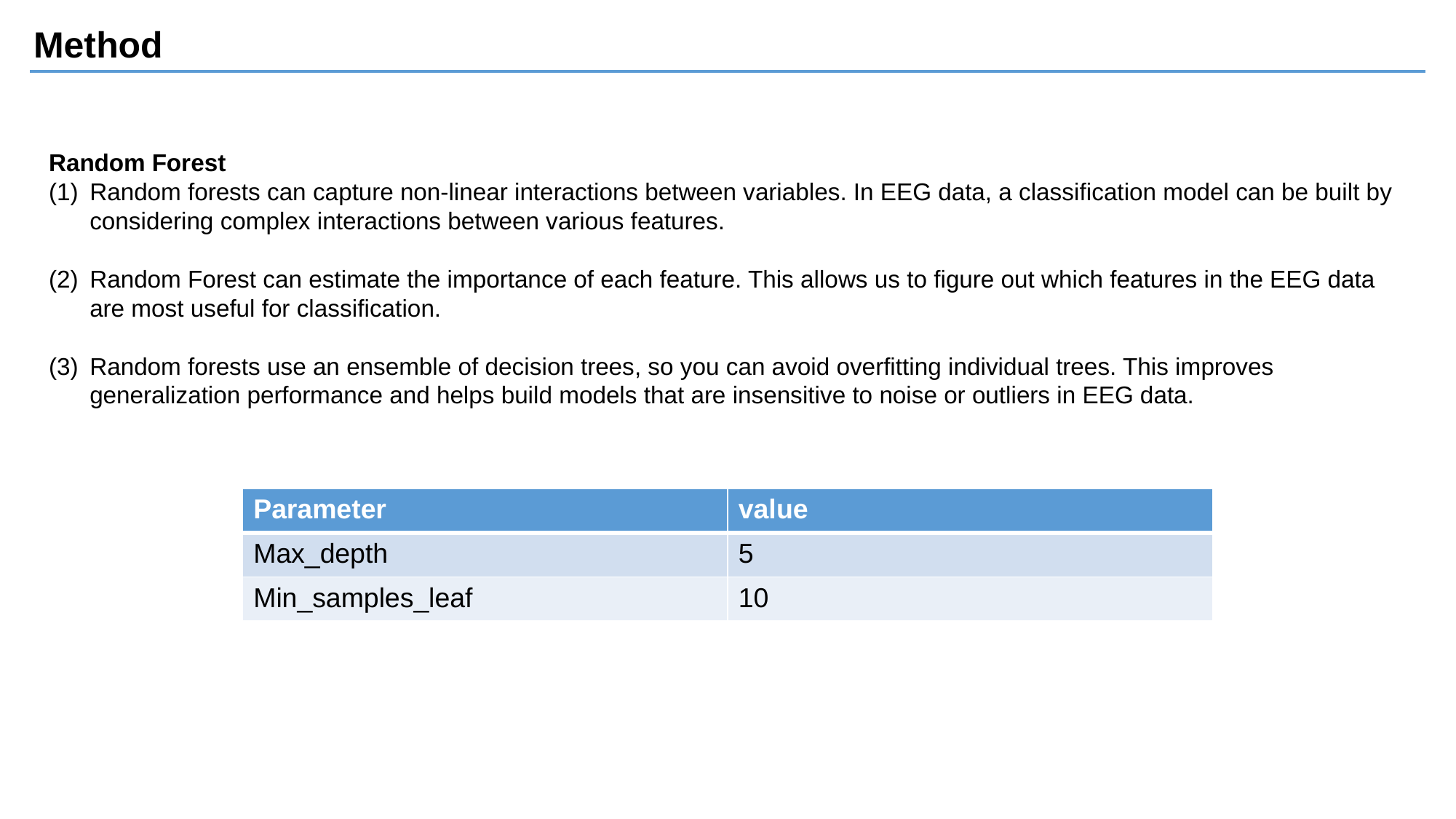

Method
Random Forest
Random forests can capture non-linear interactions between variables. In EEG data, a classification model can be built by considering complex interactions between various features.

Random Forest can estimate the importance of each feature. This allows us to figure out which features in the EEG data are most useful for classification.

Random forests use an ensemble of decision trees, so you can avoid overfitting individual trees. This improves generalization performance and helps build models that are insensitive to noise or outliers in EEG data.
| Parameter | value |
| --- | --- |
| Max\_depth | 5 |
| Min\_samples\_leaf | 10 |